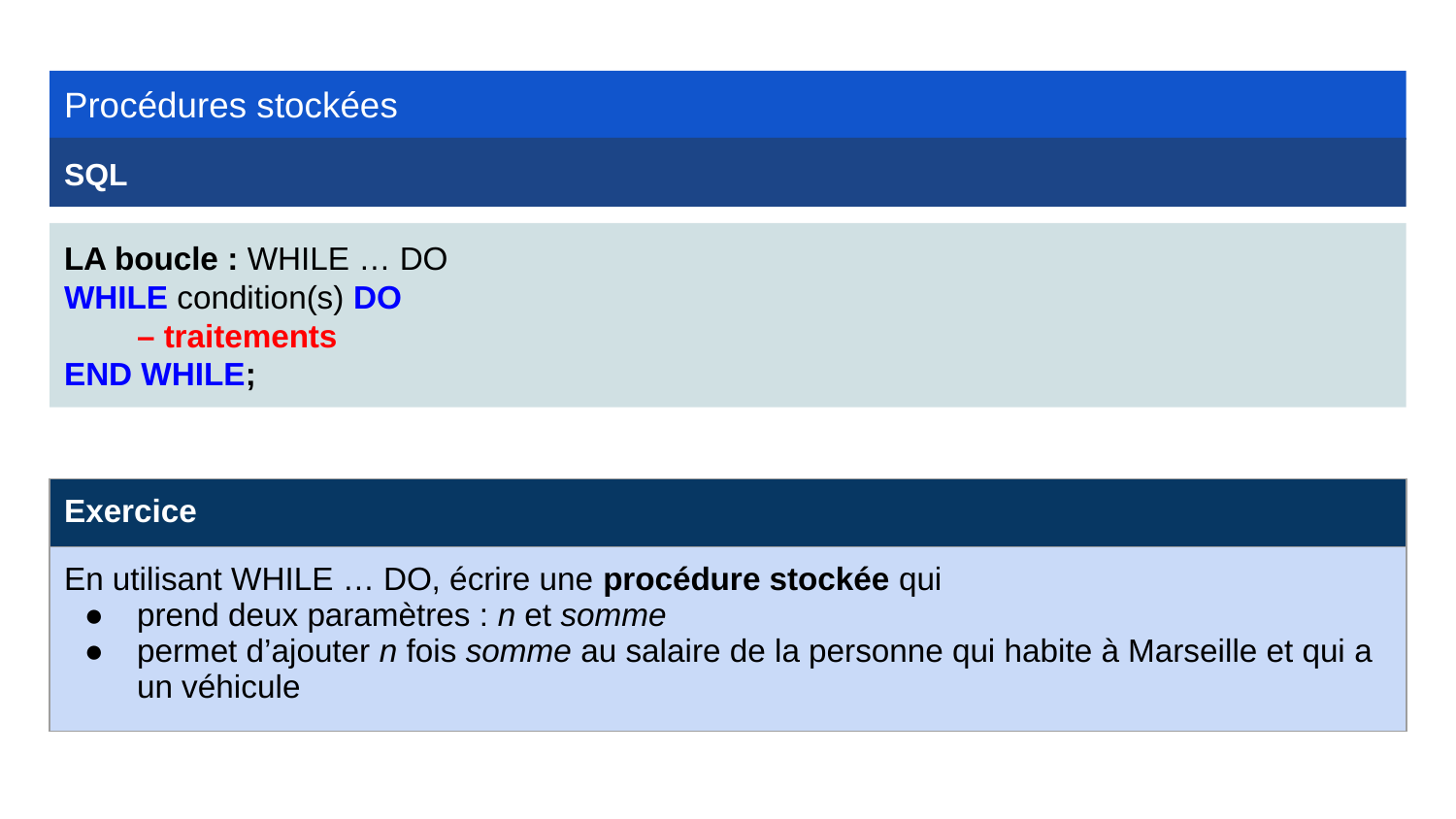

Procédures stockées
SQL
LA boucle : WHILE … DO
WHILE condition(s) DO
– traitements
END WHILE;
| Exercice |
| --- |
| En utilisant WHILE … DO, écrire une procédure stockée qui prend deux paramètres : n et somme permet d’ajouter n fois somme au salaire de la personne qui habite à Marseille et qui a un véhicule |